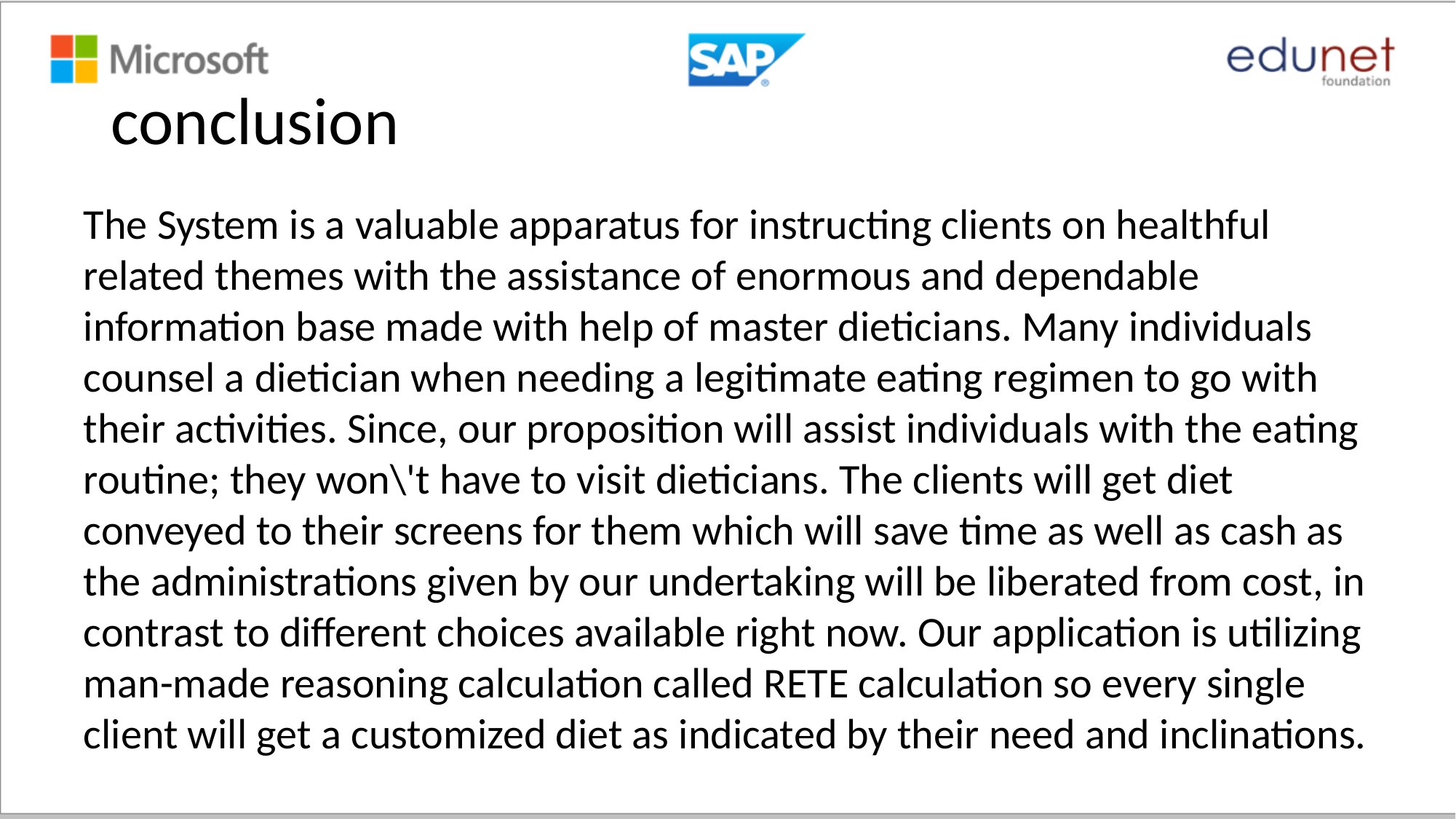

# conclusion
The System is a valuable apparatus for instructing clients on healthful related themes with the assistance of enormous and dependable information base made with help of master dieticians. Many individuals counsel a dietician when needing a legitimate eating regimen to go with their activities. Since, our proposition will assist individuals with the eating routine; they won\'t have to visit dieticians. The clients will get diet conveyed to their screens for them which will save time as well as cash as the administrations given by our undertaking will be liberated from cost, in contrast to different choices available right now. Our application is utilizing man-made reasoning calculation called RETE calculation so every single client will get a customized diet as indicated by their need and inclinations.